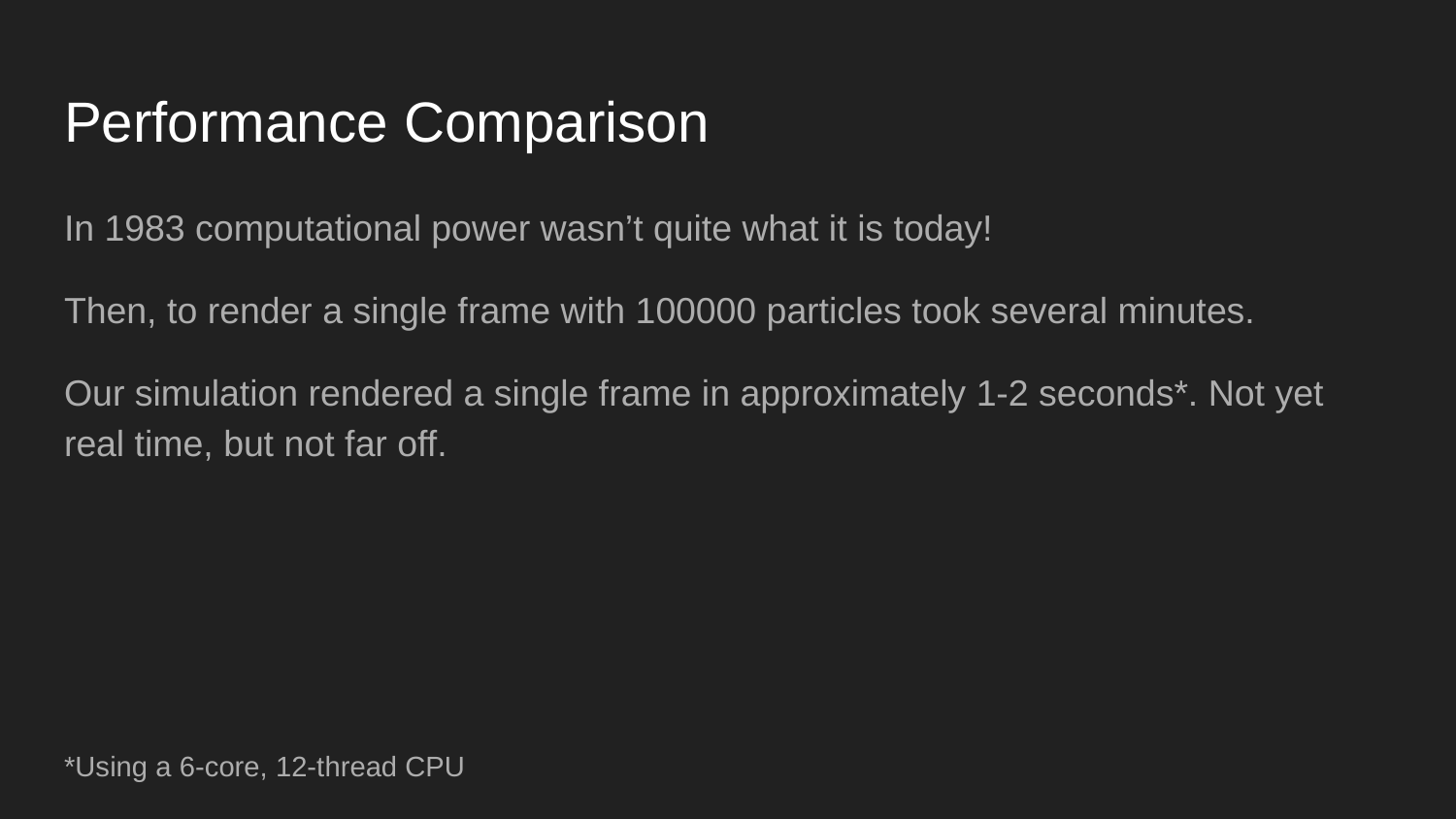

# Performance Comparison
In 1983 computational power wasn’t quite what it is today!
Then, to render a single frame with 100000 particles took several minutes.
Our simulation rendered a single frame in approximately 1-2 seconds*. Not yet real time, but not far off.

*Using a 6-core, 12-thread CPU